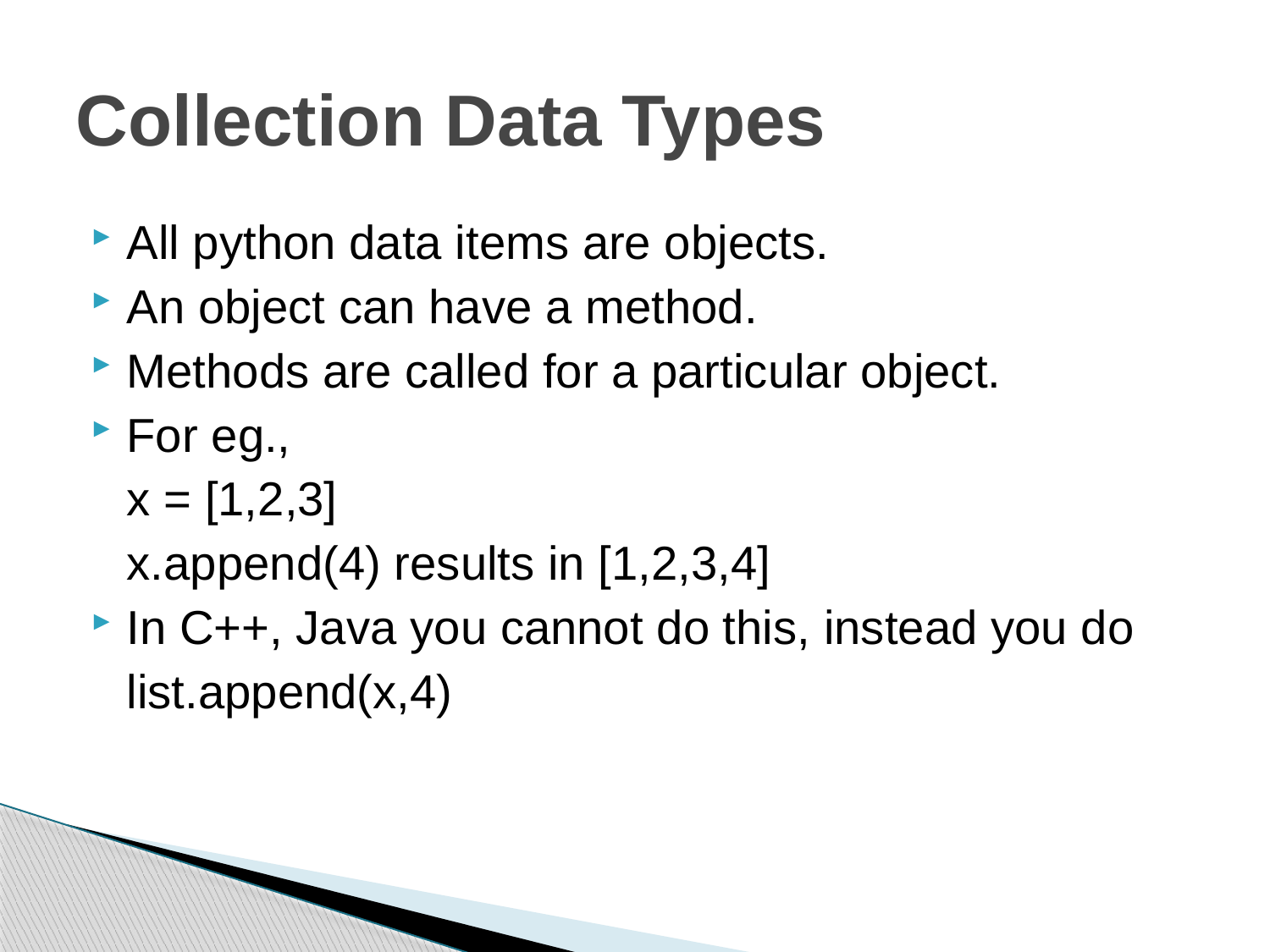

# Collection Data Types
All python data items are objects.
An object can have a method.
Methods are called for a particular object.
For eg.,
	x = [1,2,3]
	x.append(4) results in [1,2,3,4]
In C++, Java you cannot do this, instead you do
	list.append(x,4)